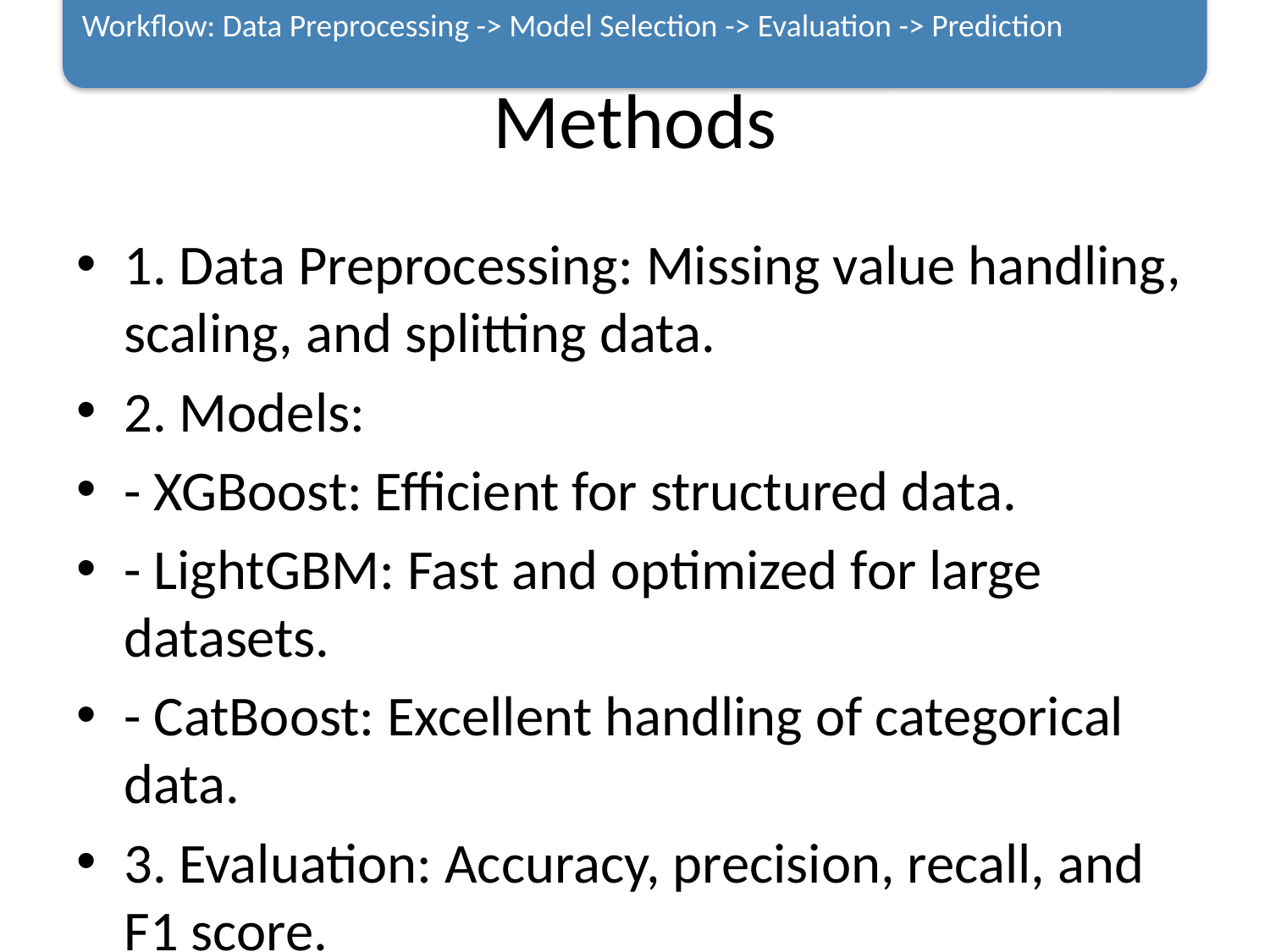

Workflow: Data Preprocessing -> Model Selection -> Evaluation -> Prediction
# Methods
1. Data Preprocessing: Missing value handling, scaling, and splitting data.
2. Models:
- XGBoost: Efficient for structured data.
- LightGBM: Fast and optimized for large datasets.
- CatBoost: Excellent handling of categorical data.
3. Evaluation: Accuracy, precision, recall, and F1 score.